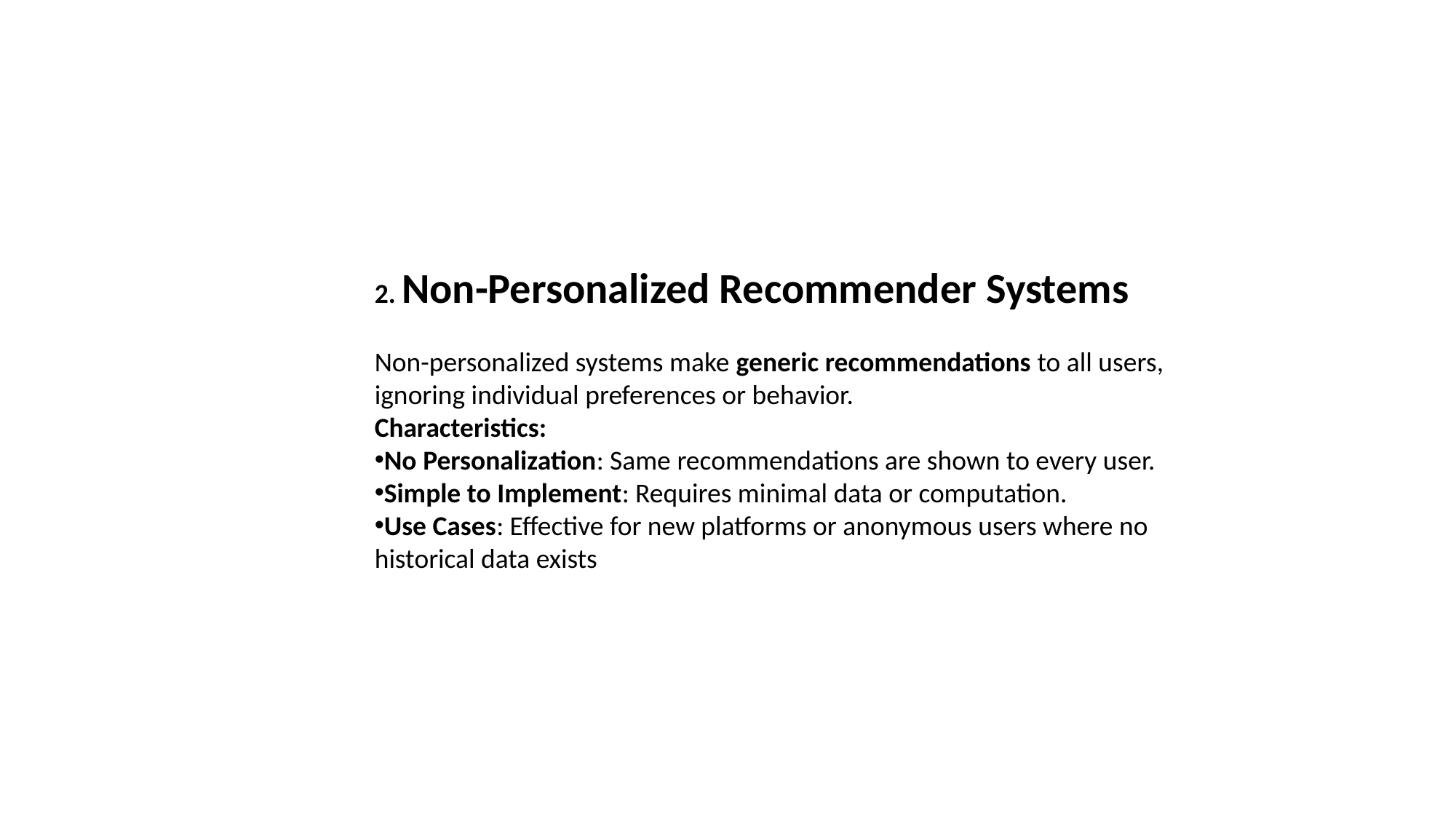

2. Non-Personalized Recommender Systems

Non-personalized systems make generic recommendations to all users, ignoring individual preferences or behavior.
Characteristics:
No Personalization: Same recommendations are shown to every user.
Simple to Implement: Requires minimal data or computation.
Use Cases: Effective for new platforms or anonymous users where no historical data exists